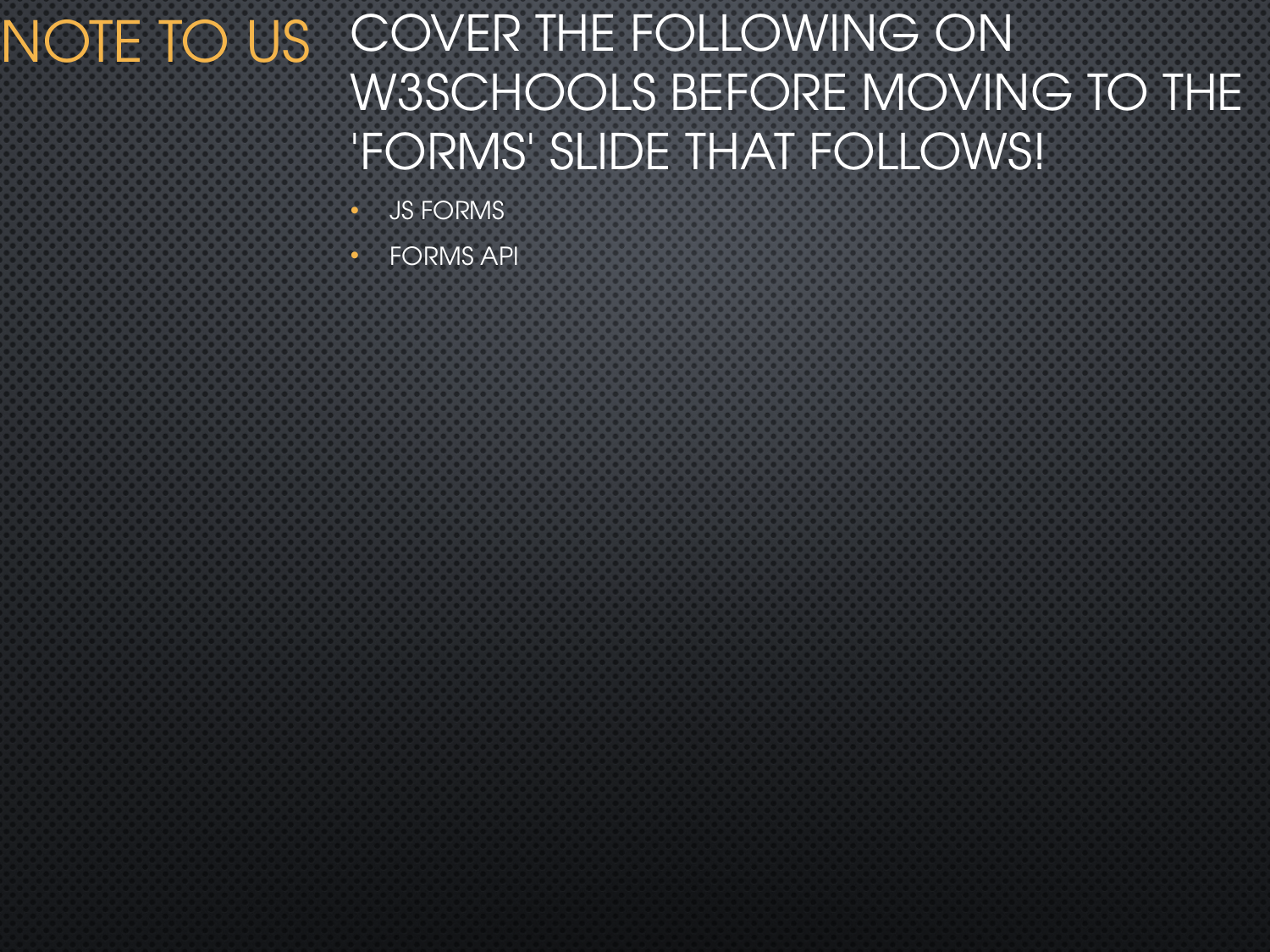

# NOTE TO US
Cover the following on w3schools before moving to the 'FORMS' slide that follows!
JS Forms
Forms API